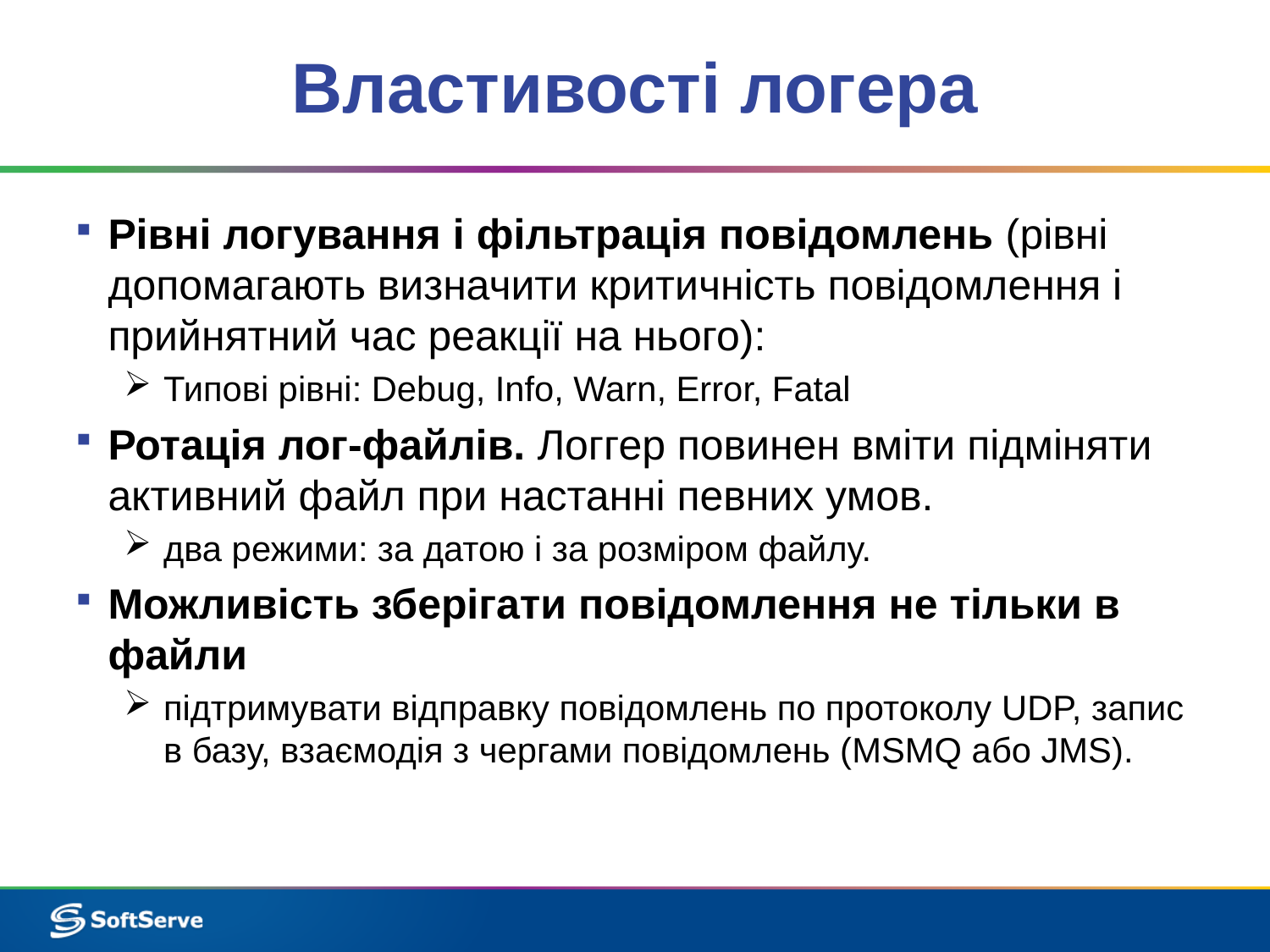

# Властивості логера
Рівні логування і фільтрація повідомлень (рівні допомагають визначити критичність повідомлення і прийнятний час реакції на нього):
Типові рівні: Debug, Info, Warn, Error, Fatal
Ротація лог-файлів. Логгер повинен вміти підміняти активний файл при настанні певних умов.
два режими: за датою і за розміром файлу.
Можливість зберігати повідомлення не тільки в файли
підтримувати відправку повідомлень по протоколу UDP, запис в базу, взаємодія з чергами повідомлень (MSMQ або JMS).